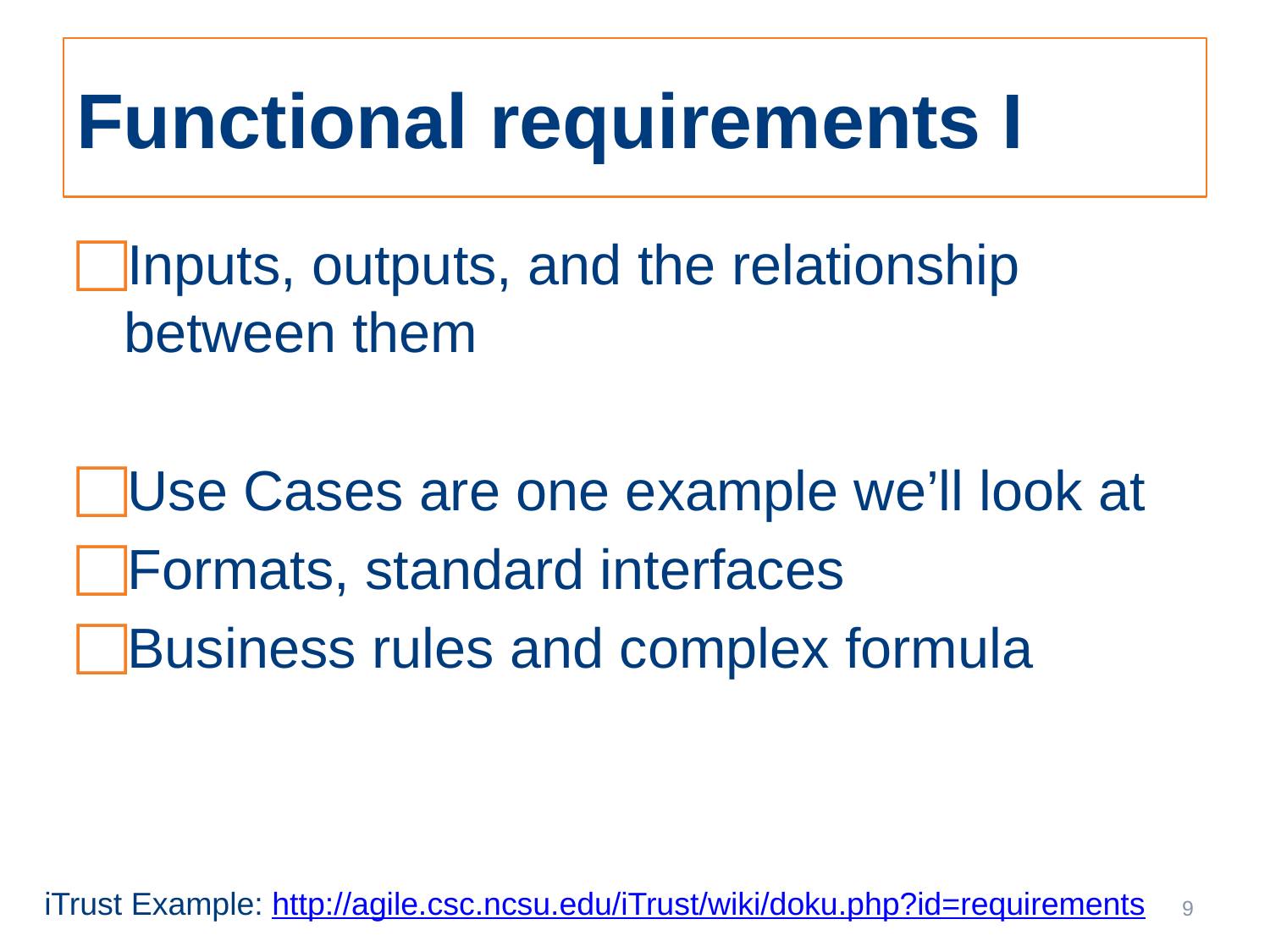

# Functional requirements I
Inputs, outputs, and the relationship between them

Use Cases are one example we’ll look at
Formats, standard interfaces
Business rules and complex formula
iTrust Example: http://agile.csc.ncsu.edu/iTrust/wiki/doku.php?id=requirements
9